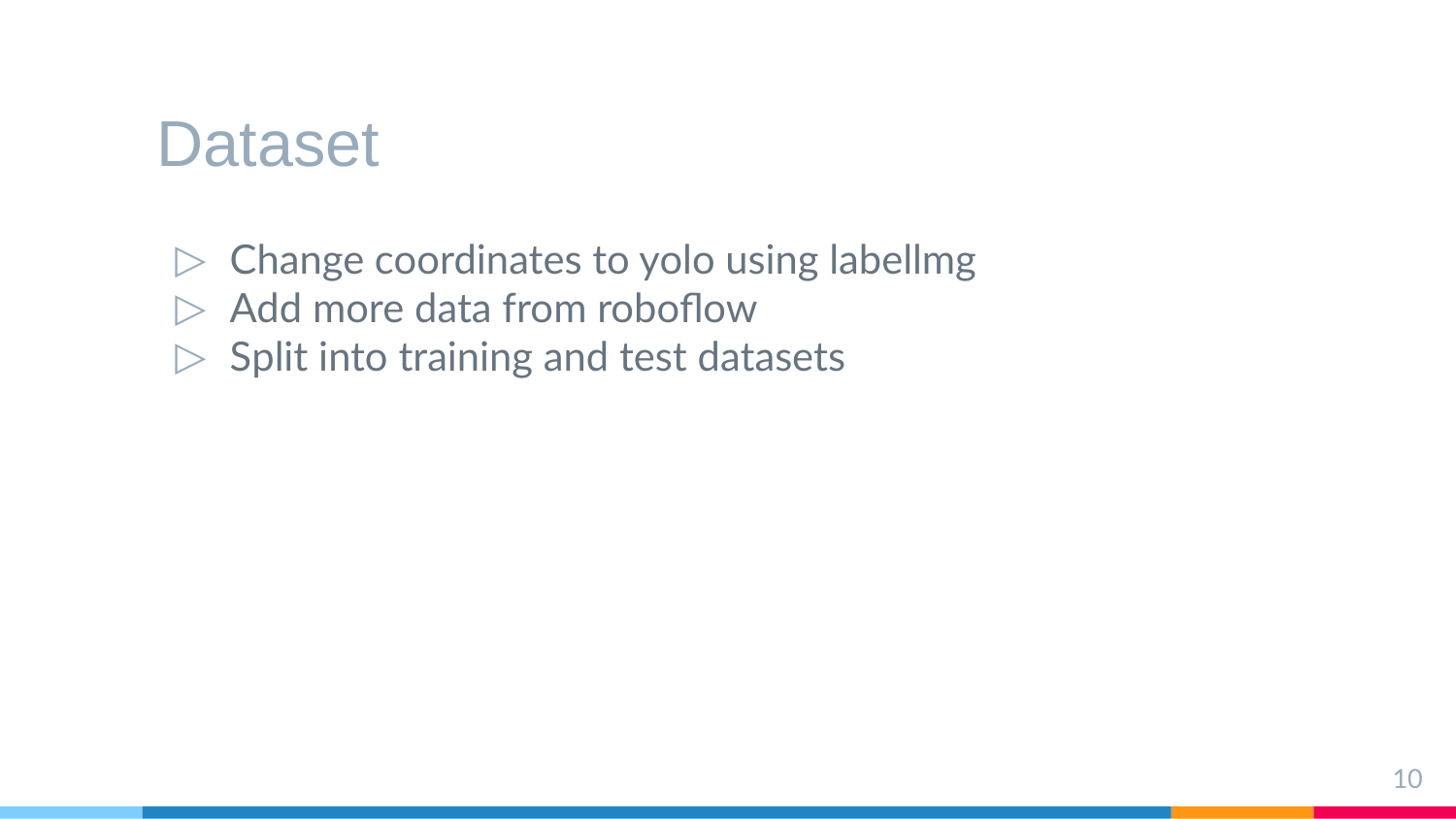

# Dataset
Change coordinates to yolo using labellmg
Add more data from roboflow
Split into training and test datasets
10